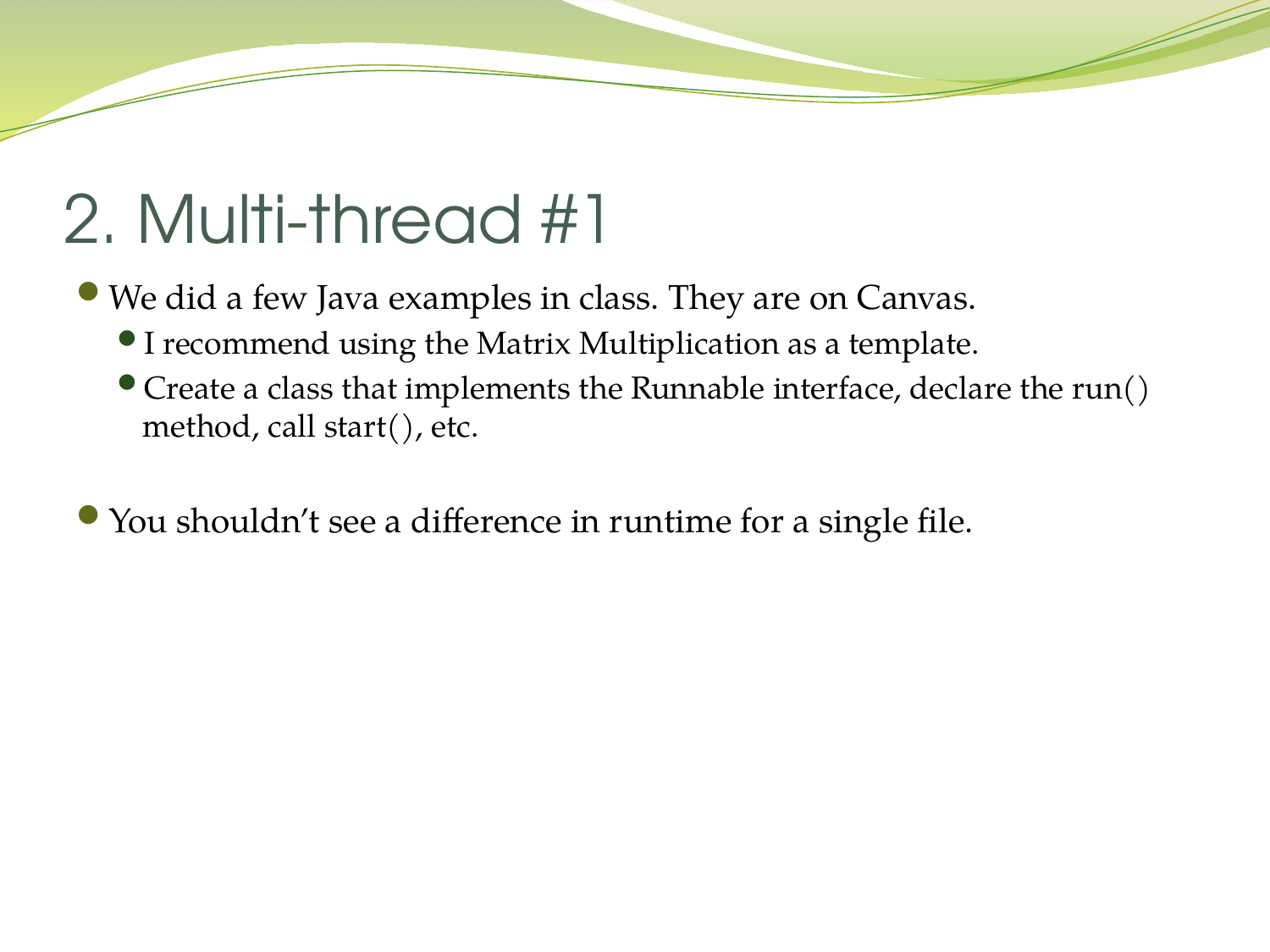

# 2. Multi-thread #1
We did a few Java examples in class. They are on Canvas.
I recommend using the Matrix Multiplication as a template.
Create a class that implements the Runnable interface, declare the run() method, call start(), etc.

You shouldn’t see a difference in runtime for a single file.